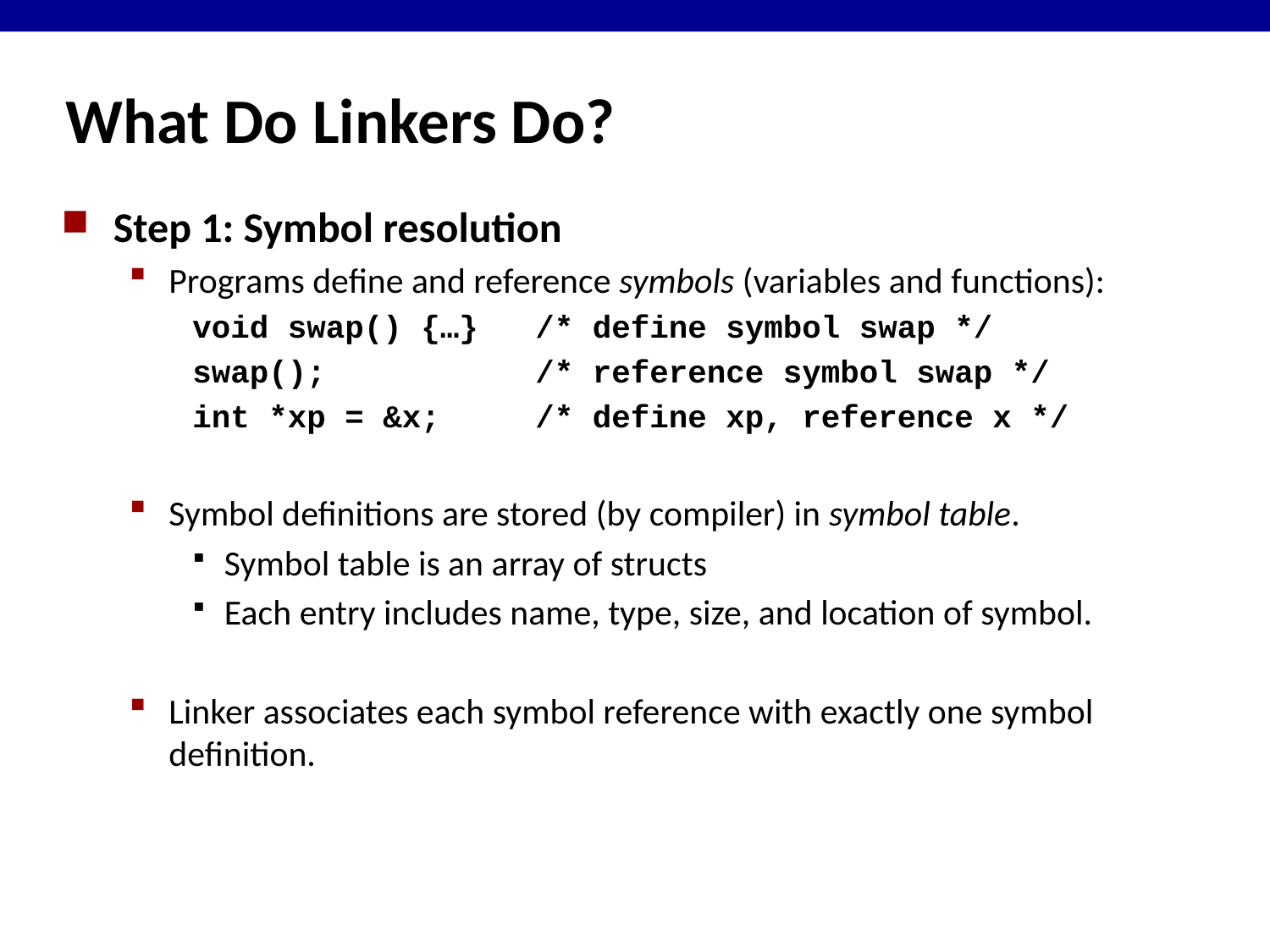

What Do Linkers Do?
Step 1: Symbol resolution
Programs define and reference symbols (variables and functions):
void swap() {…}   /* define symbol swap */
swap();           /* reference symbol swap */
int *xp = &x;     /* define xp, reference x */

Symbol definitions are stored (by compiler) in symbol table.
Symbol table is an array of structs
Each entry includes name, type, size, and location of symbol.

Linker associates each symbol reference with exactly one symbol definition.